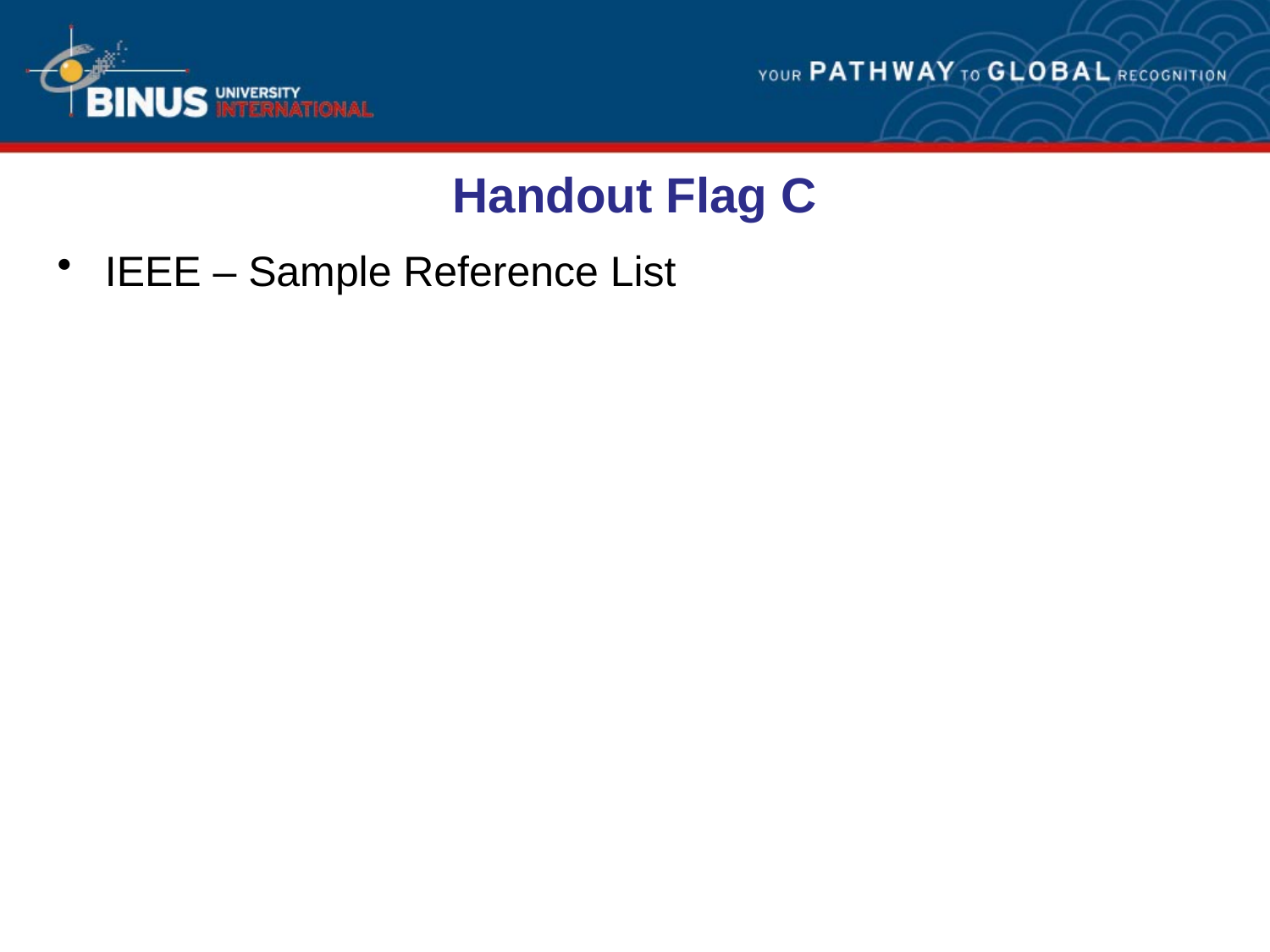

# Handout Flag C
IEEE – Sample Reference List